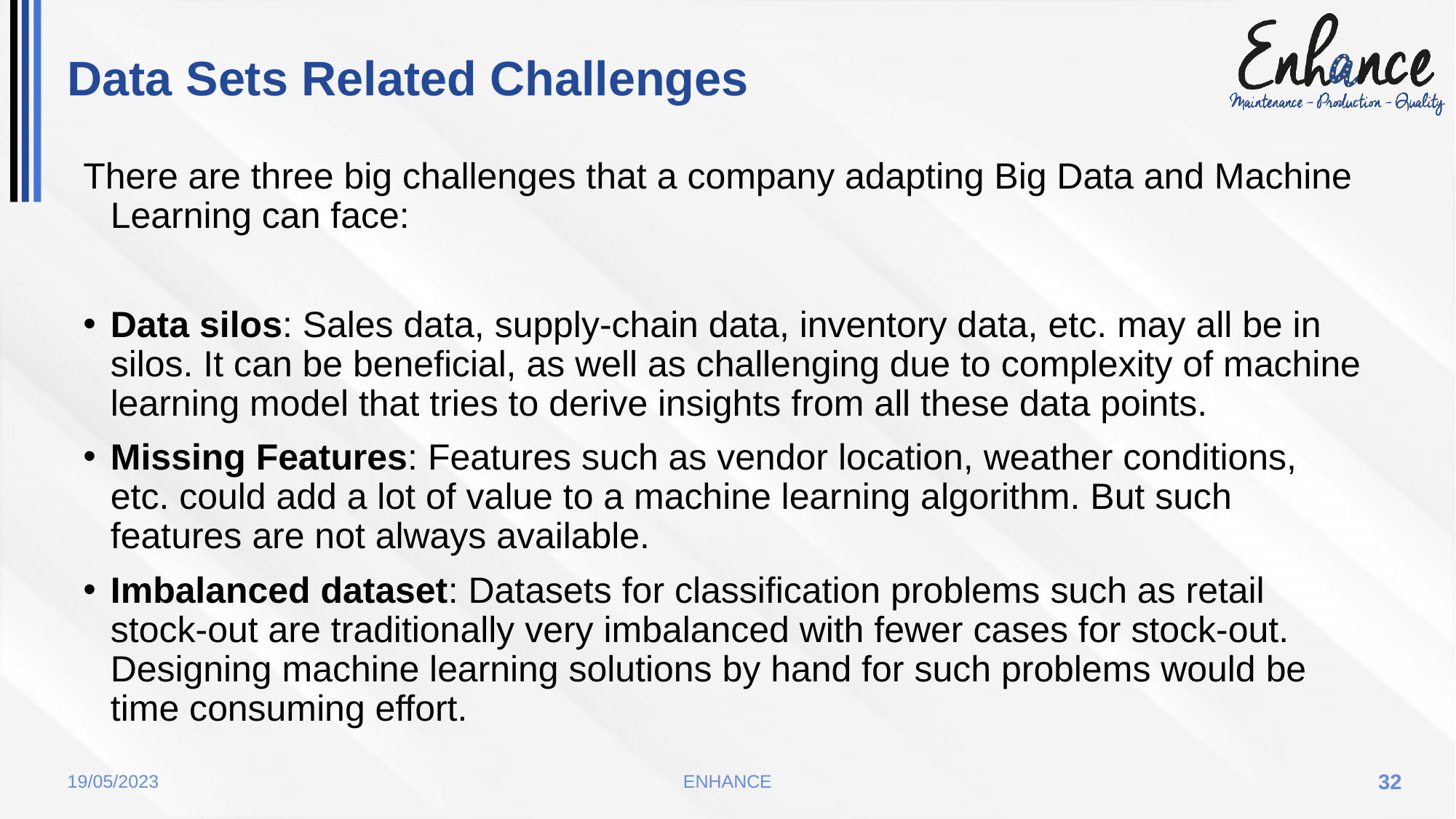

# Data Sets Related Challenges
There are three big challenges that a company adapting Big Data and Machine Learning can face:

Data silos: Sales data, supply-chain data, inventory data, etc. may all be in silos. It can be beneficial, as well as challenging due to complexity of machine learning model that tries to derive insights from all these data points.
Missing Features: Features such as vendor location, weather conditions, etc. could add a lot of value to a machine learning algorithm. But such features are not always available.
Imbalanced dataset: Datasets for classification problems such as retail stock-out are traditionally very imbalanced with fewer cases for stock-out. Designing machine learning solutions by hand for such problems would be time consuming effort.

19/05/2023
ENHANCE
32